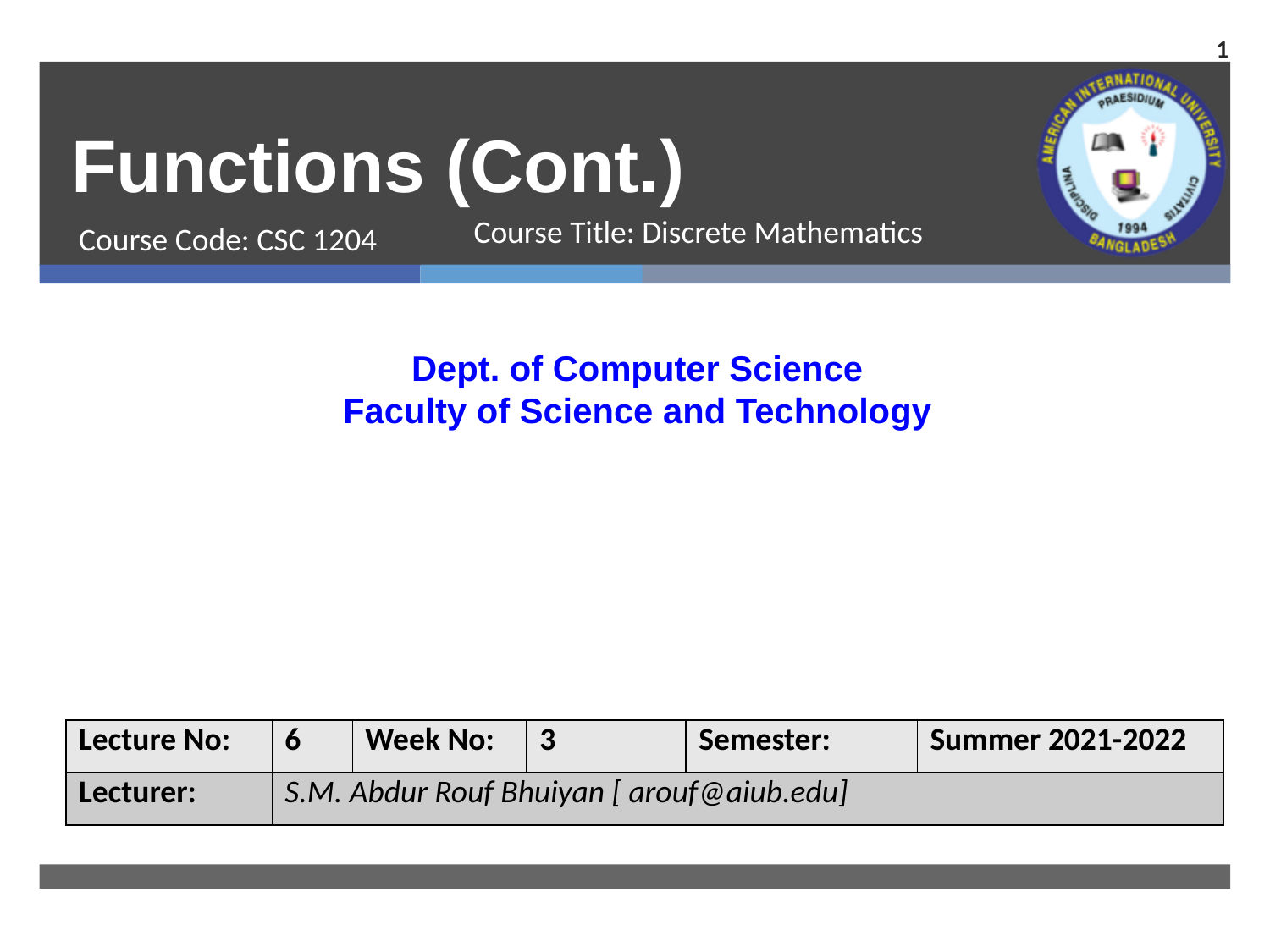

1
# Functions (Cont.)
Course Code: CSC 1204
Course Title: Discrete Mathematics
Dept. of Computer Science
Faculty of Science and Technology
| Lecture No: | 6 | Week No: | 3 | Semester: | Summer 2021-2022 |
| --- | --- | --- | --- | --- | --- |
| Lecturer: | S.M. Abdur Rouf Bhuiyan [ arouf@aiub.edu] |  |  |  |  |